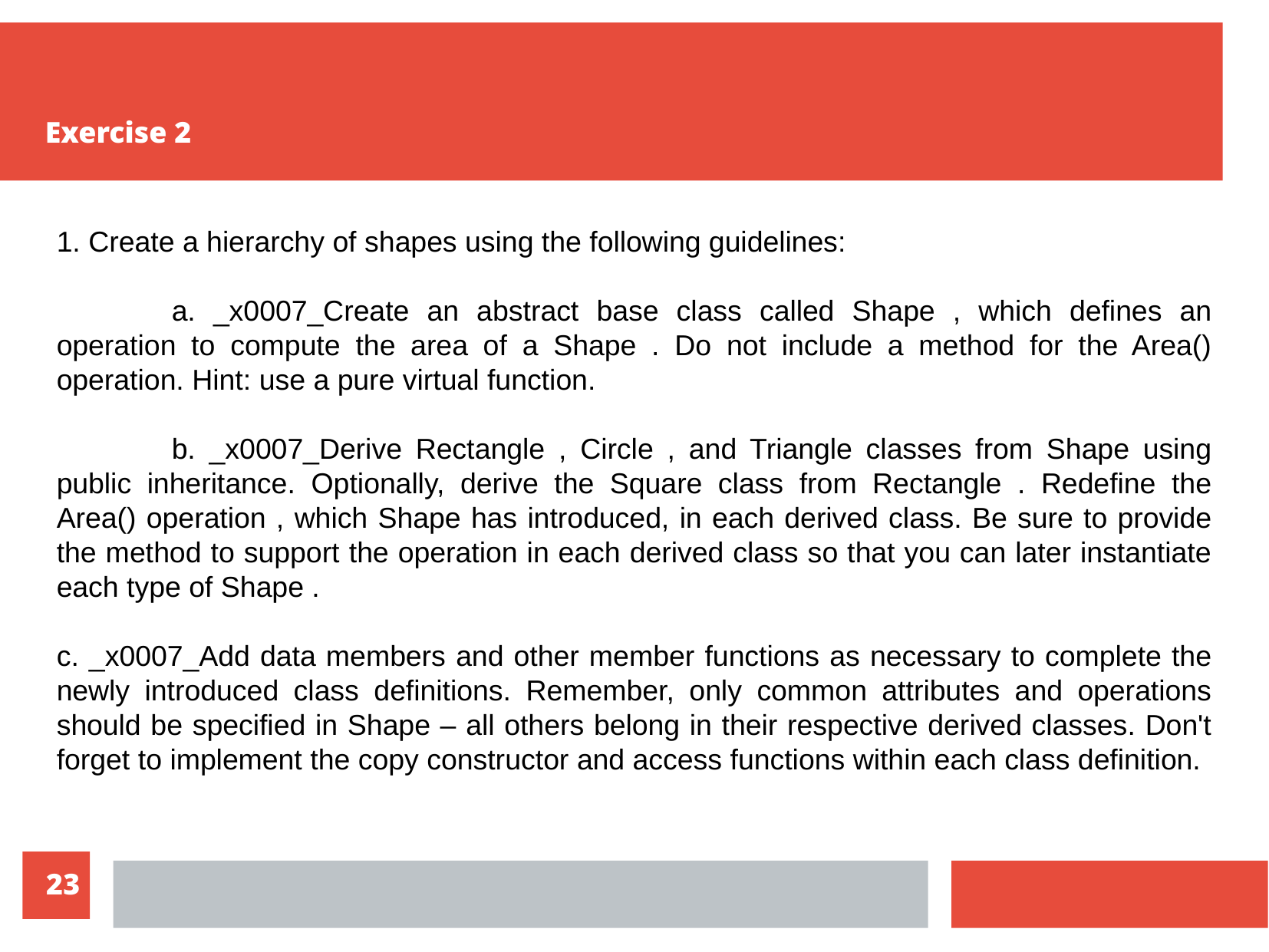

Exercise 2

1. Create a hierarchy of shapes using the following guidelines:

	a. _x0007_Create an abstract base class called Shape , which defines an operation to compute the area of a Shape . Do not include a method for the Area() operation. Hint: use a pure virtual function.

	b. _x0007_Derive Rectangle , Circle , and Triangle classes from Shape using public inheritance. Optionally, derive the Square class from Rectangle . Redefine the Area() operation , which Shape has introduced, in each derived class. Be sure to provide the method to support the operation in each derived class so that you can later instantiate each type of Shape .

c. _x0007_Add data members and other member functions as necessary to complete the newly introduced class definitions. Remember, only common attributes and operations should be specified in Shape – all others belong in their respective derived classes. Don't forget to implement the copy constructor and access functions within each class definition.

23